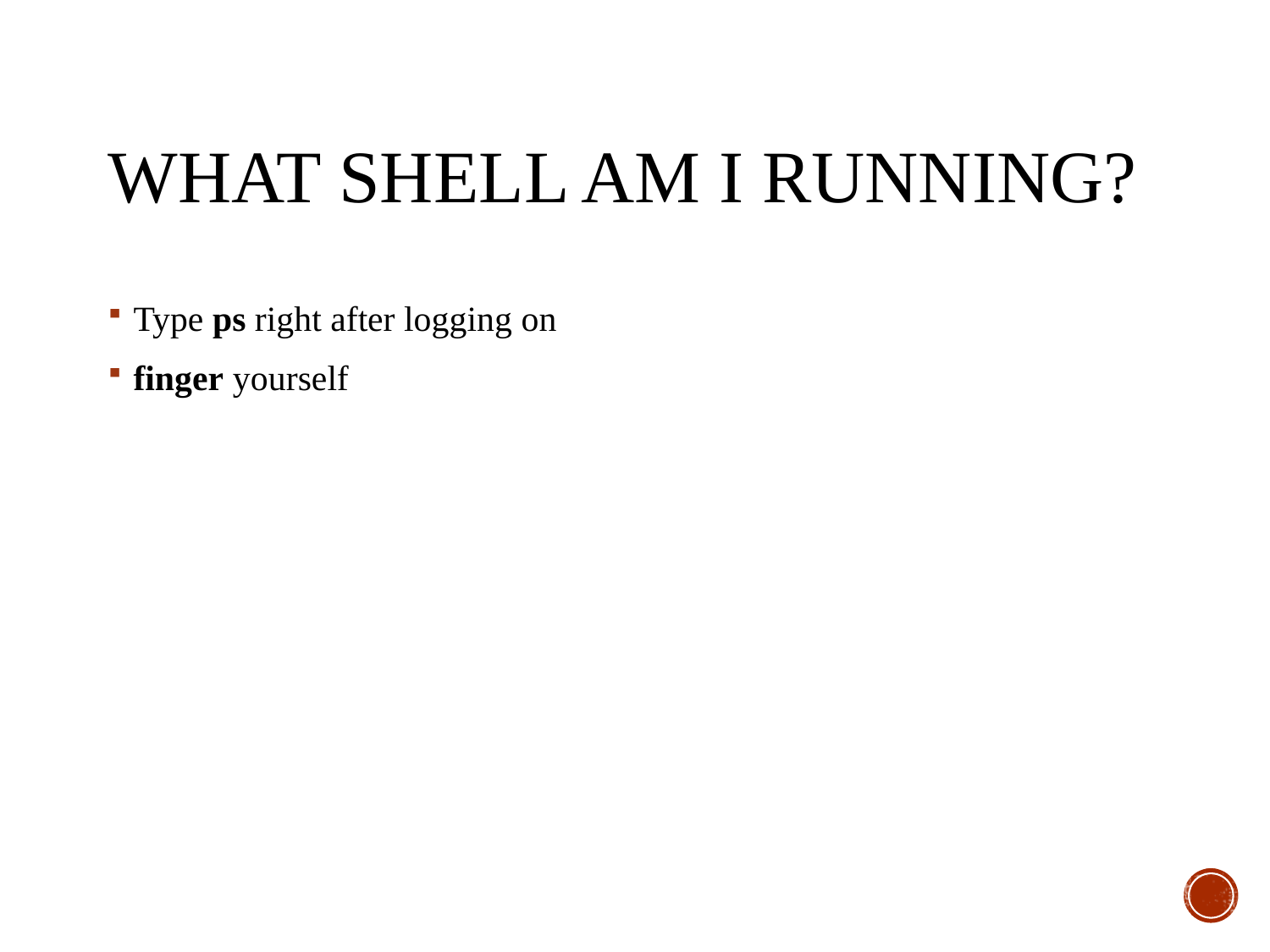

# What shell am I running?
Type ps right after logging on
finger yourself